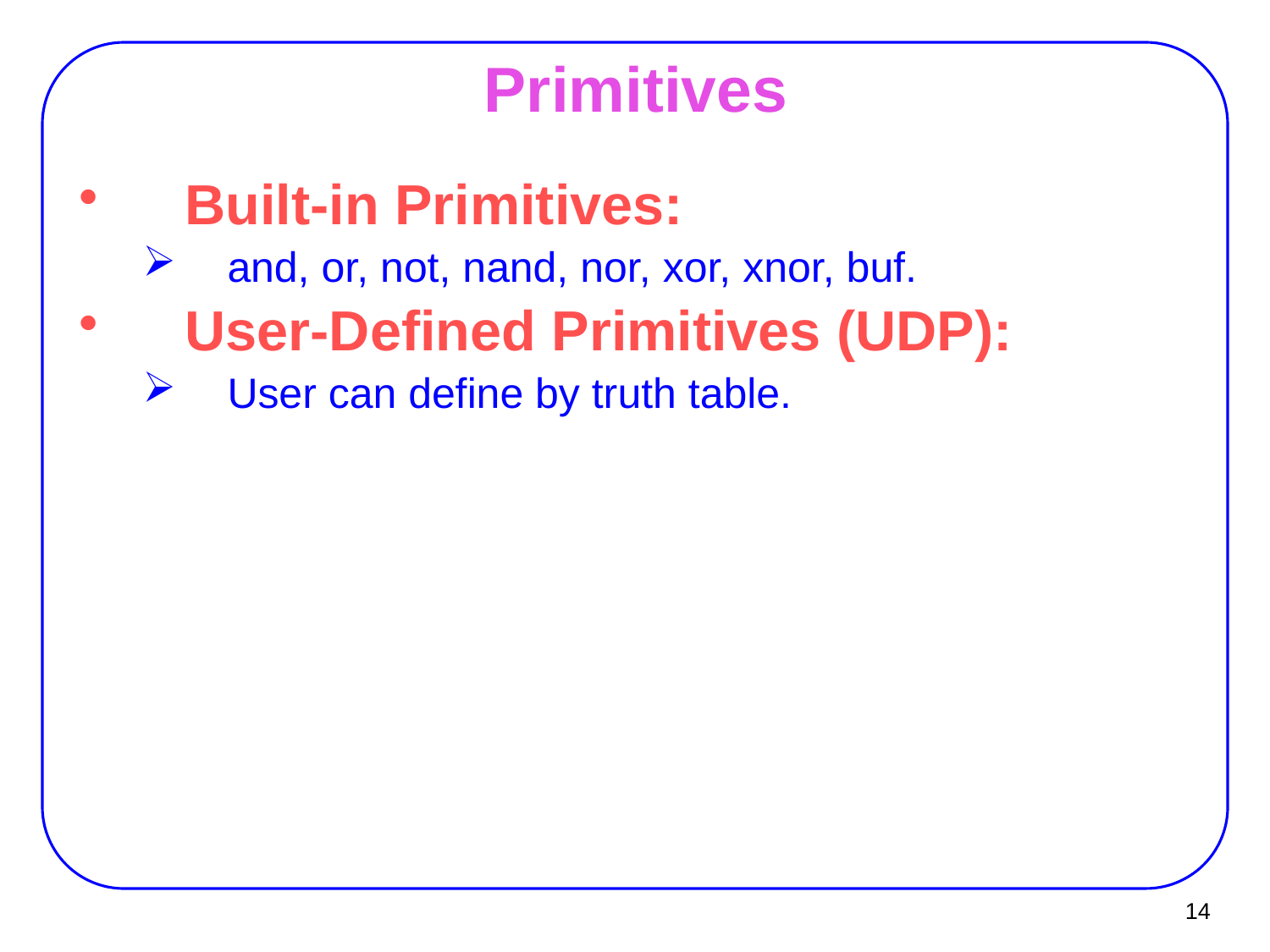

# Primitives
Built-in Primitives:
and, or, not, nand, nor, xor, xnor, buf.
User-Defined Primitives (UDP):
User can define by truth table.
14